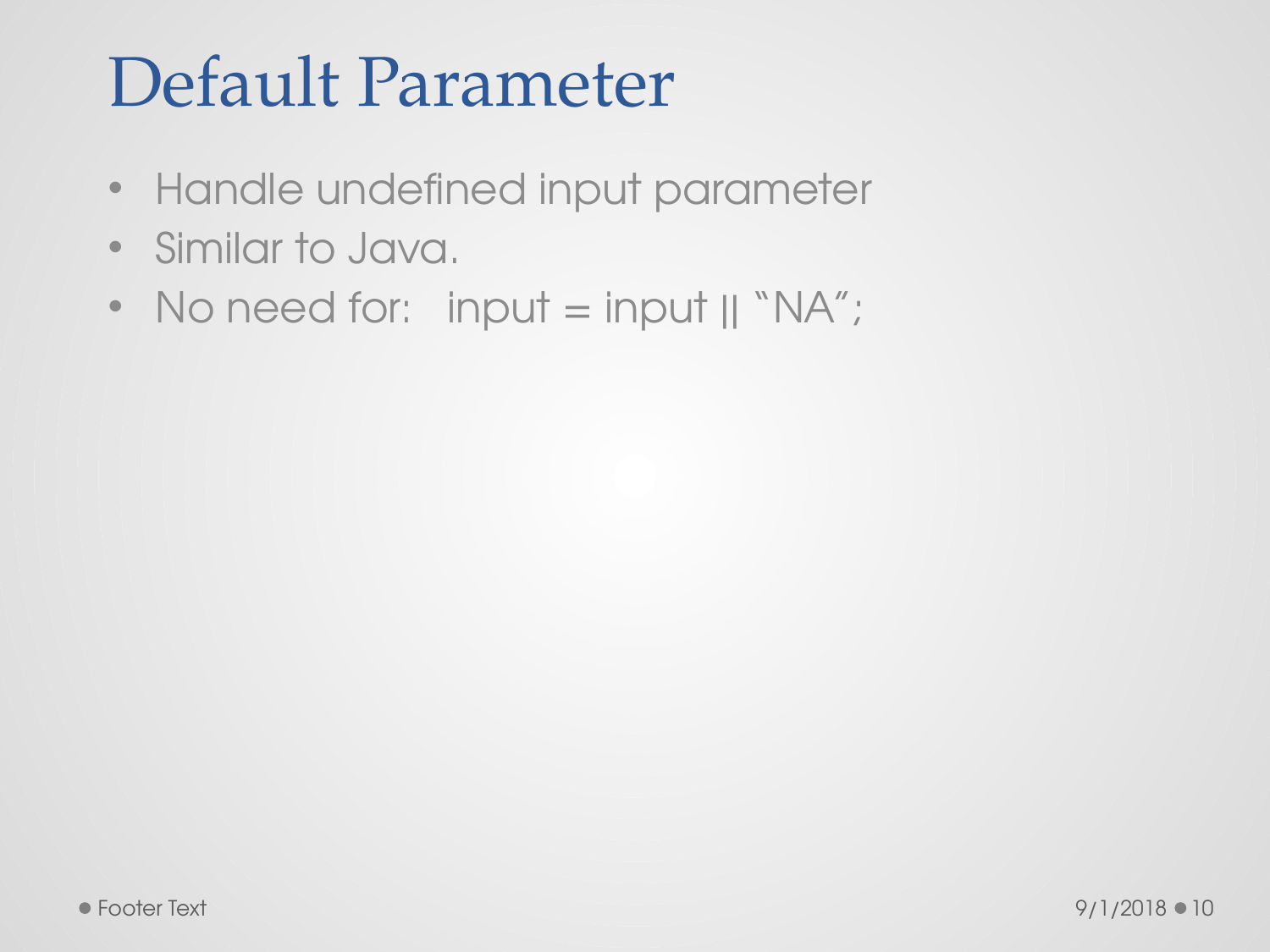

# Default Parameter
Handle undefined input parameter
Similar to Java.
No need for:   input = input || “NA”;
Footer Text
9/1/2018
10